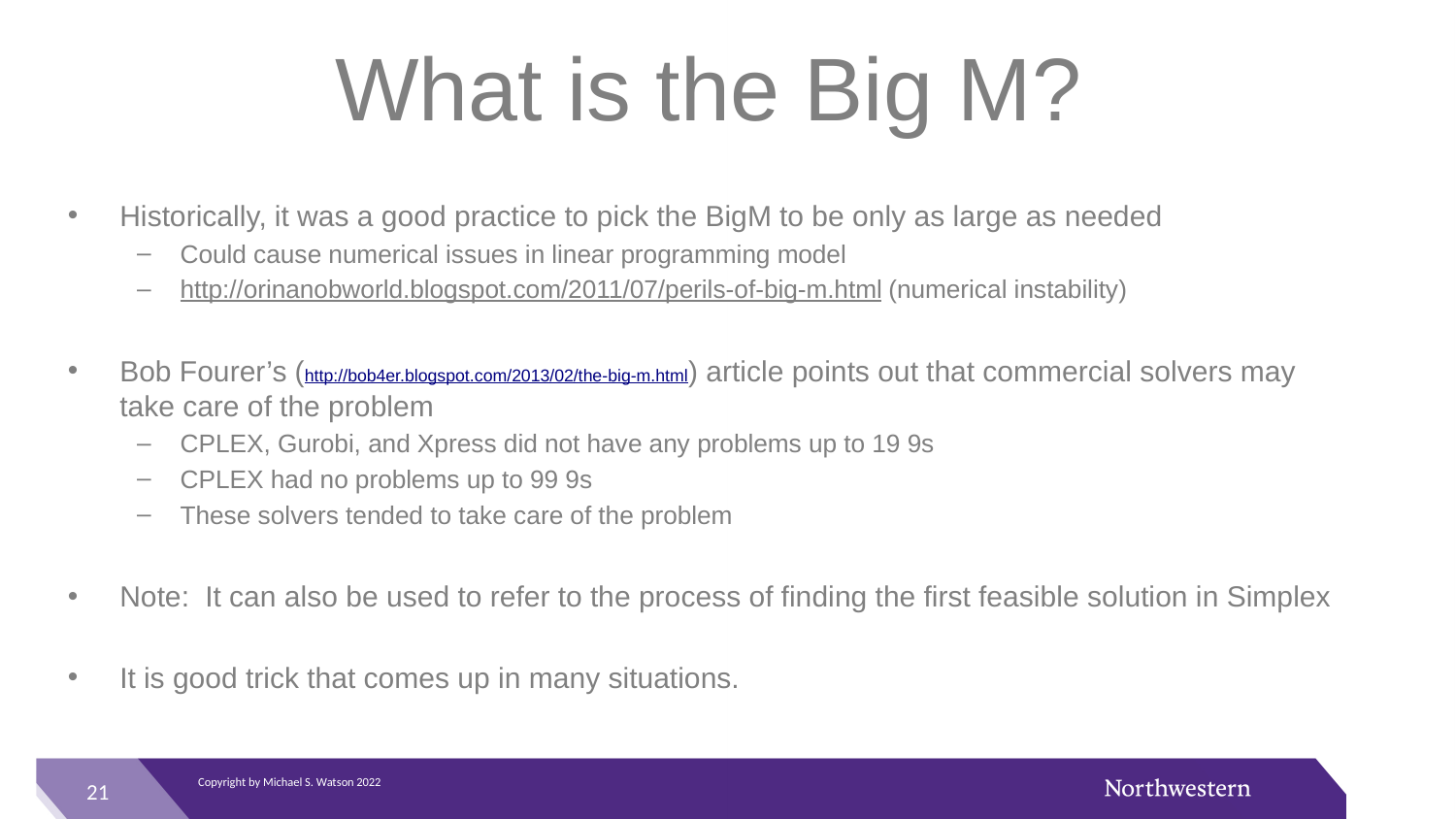

# What is the Big M?
Historically, it was a good practice to pick the BigM to be only as large as needed
Could cause numerical issues in linear programming model
http://orinanobworld.blogspot.com/2011/07/perils-of-big-m.html (numerical instability)

Bob Fourer’s (http://bob4er.blogspot.com/2013/02/the-big-m.html) article points out that commercial solvers may take care of the problem
CPLEX, Gurobi, and Xpress did not have any problems up to 19 9s
CPLEX had no problems up to 99 9s
These solvers tended to take care of the problem

Note:  It can also be used to refer to the process of finding the first feasible solution in Simplex

It is good trick that comes up in many situations.